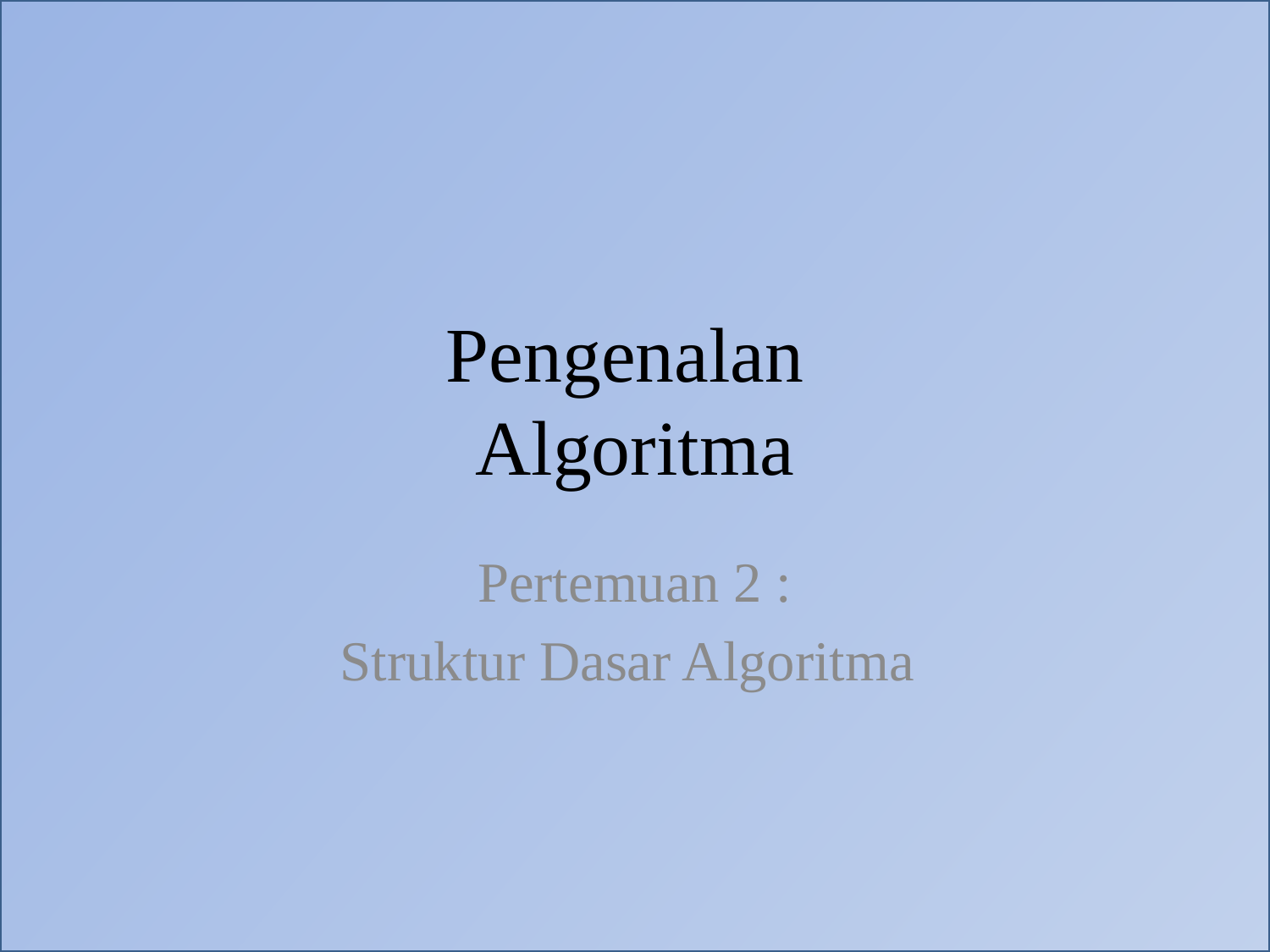

# Pengenalan Algoritma
Pertemuan 2 :
Struktur Dasar Algoritma